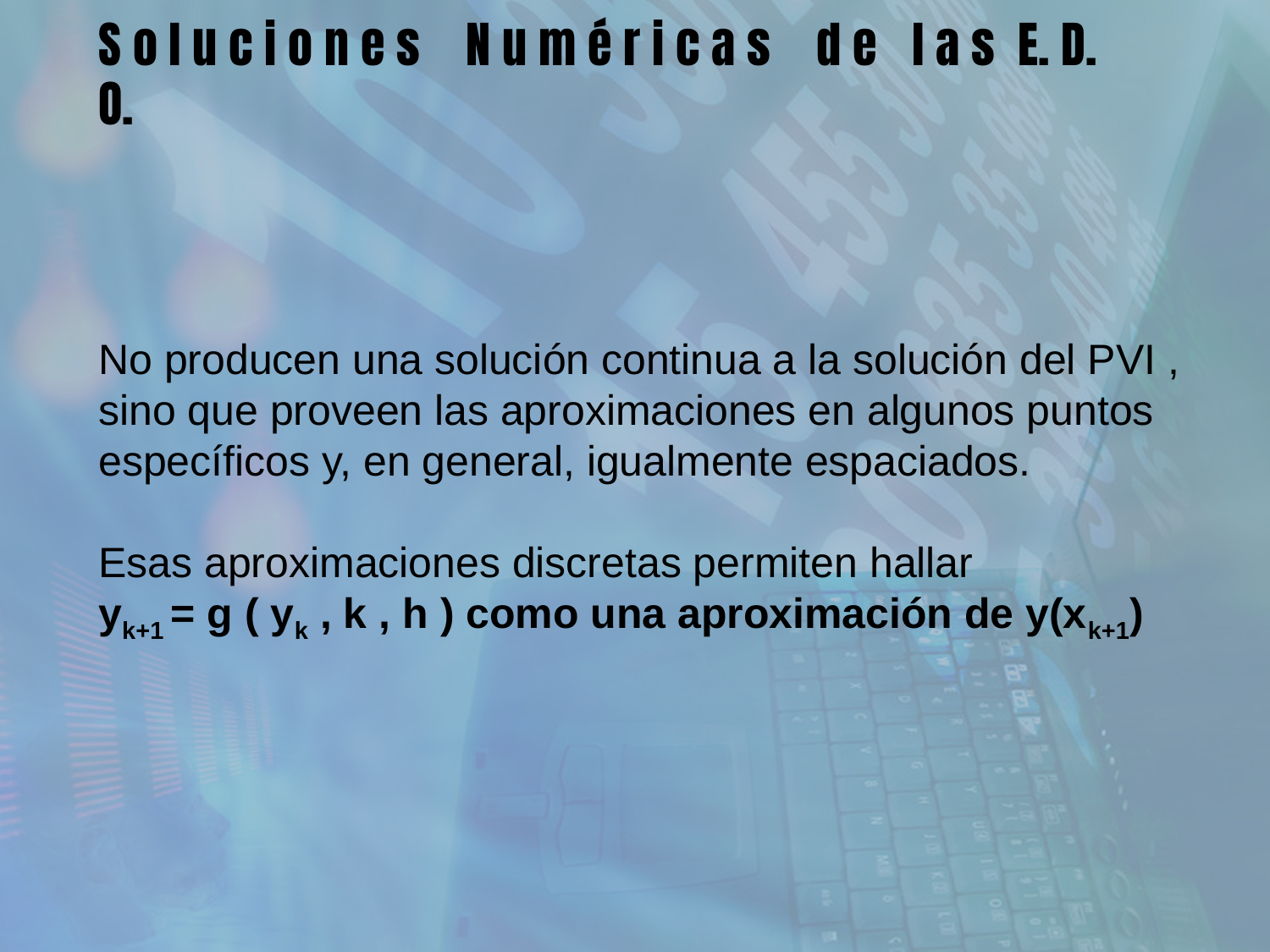

S o l u c i o n e s    N u m é r i c a s    d e   l a s  E. D. O.
No producen una solución continua a la solución del PVI , sino que proveen las aproximaciones en algunos puntos específicos y, en general, igualmente espaciados.

Esas aproximaciones discretas permiten hallar
yk+1 = g ( yk , k , h ) como una aproximación de y(xk+1)